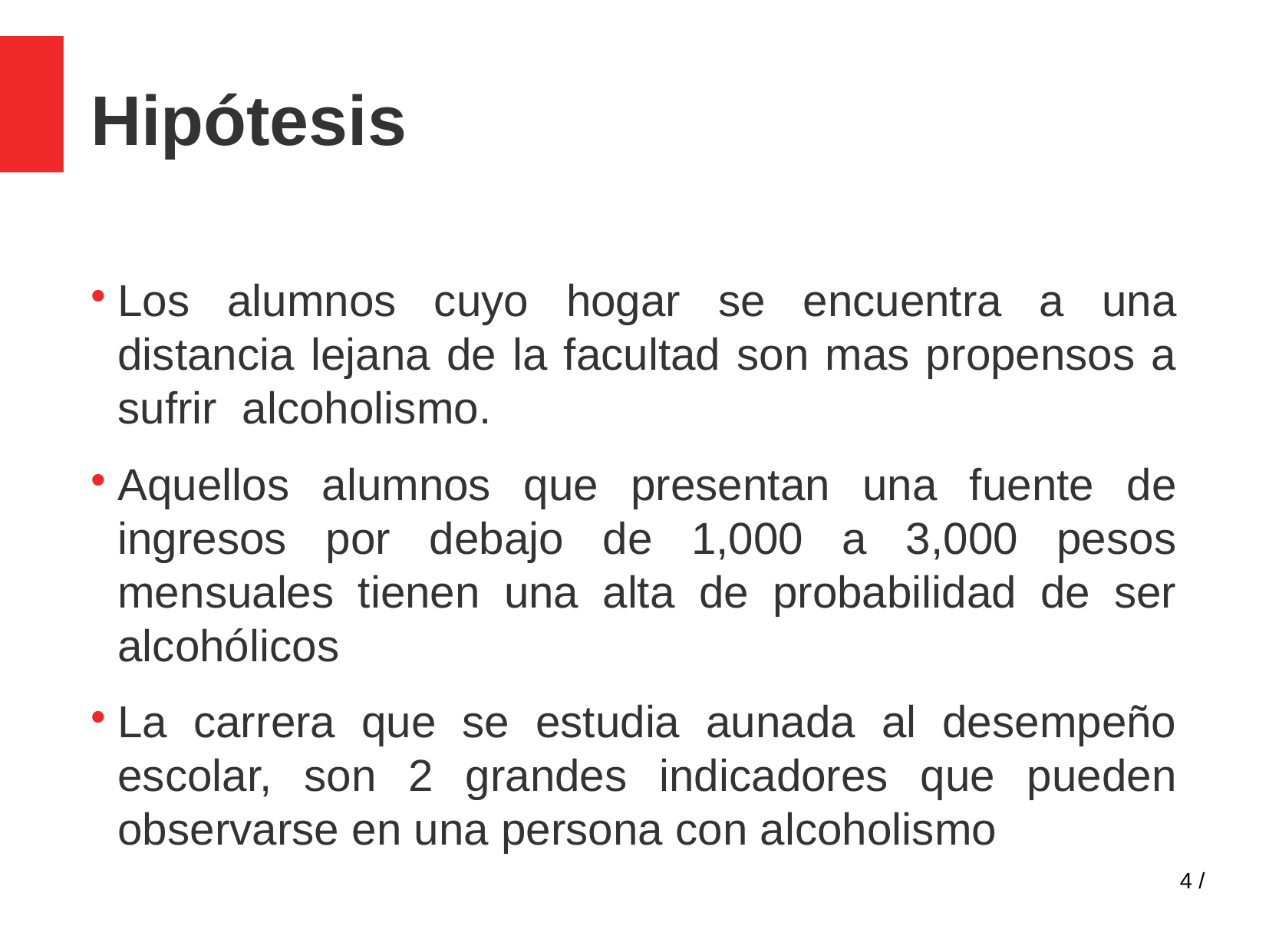

Hipótesis
Los alumnos cuyo hogar se encuentra a una distancia lejana de la facultad son mas propensos a sufrir  alcoholismo.
Aquellos alumnos que presentan una fuente de ingresos por debajo de 1,000 a 3,000 pesos mensuales tienen una alta de probabilidad de ser alcohólicos
La carrera que se estudia aunada al desempeño escolar, son 2 grandes indicadores que pueden observarse en una persona con alcoholismo
4 /